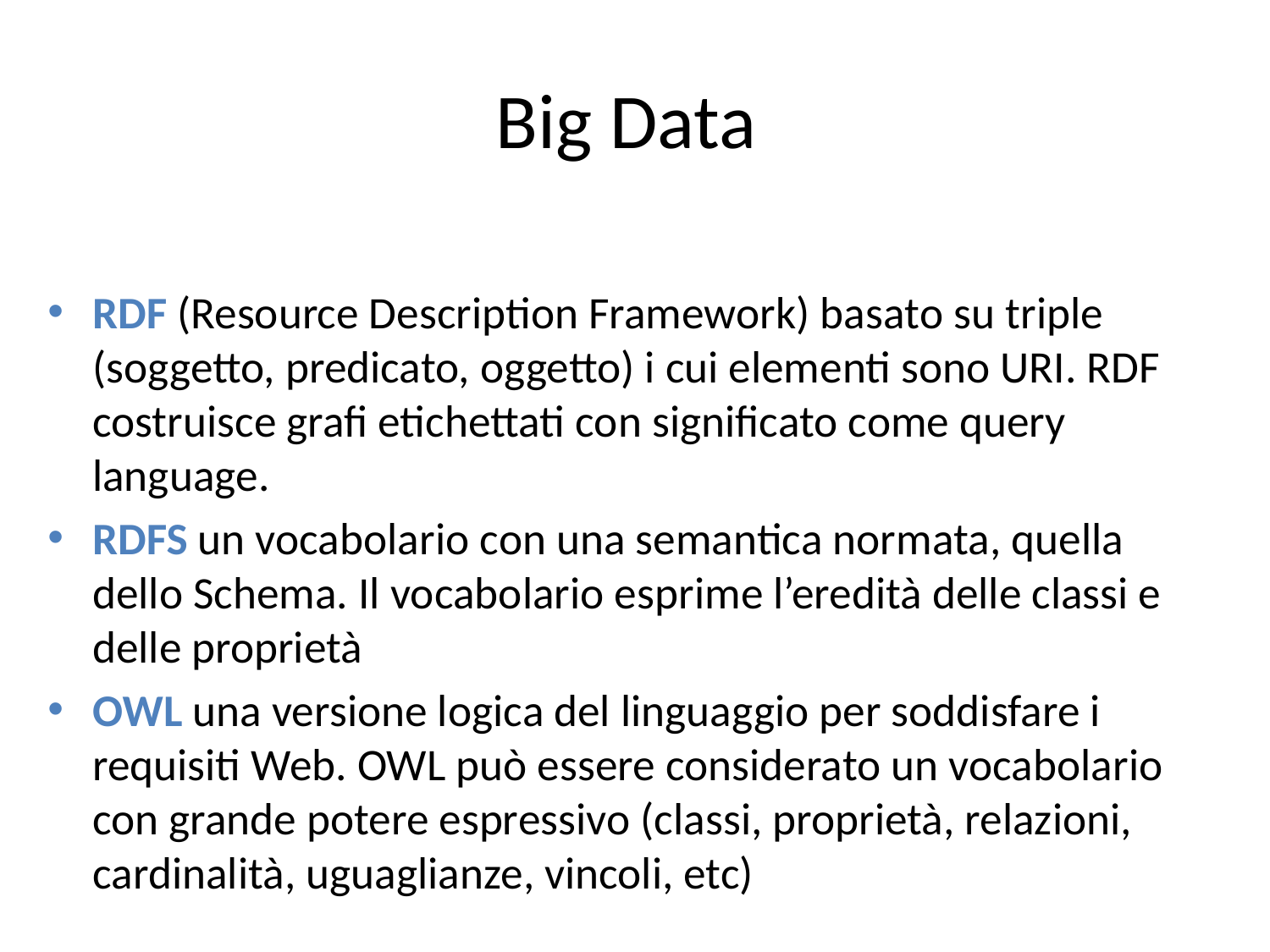

# Big Data
RDF (Resource Description Framework) basato su triple (soggetto, predicato, oggetto) i cui elementi sono URI. RDF costruisce grafi etichettati con significato come query language.
RDFS un vocabolario con una semantica normata, quella dello Schema. Il vocabolario esprime l’eredità delle classi e delle proprietà
OWL una versione logica del linguaggio per soddisfare i requisiti Web. OWL può essere considerato un vocabolario con grande potere espressivo (classi, proprietà, relazioni, cardinalità, uguaglianze, vincoli, etc)